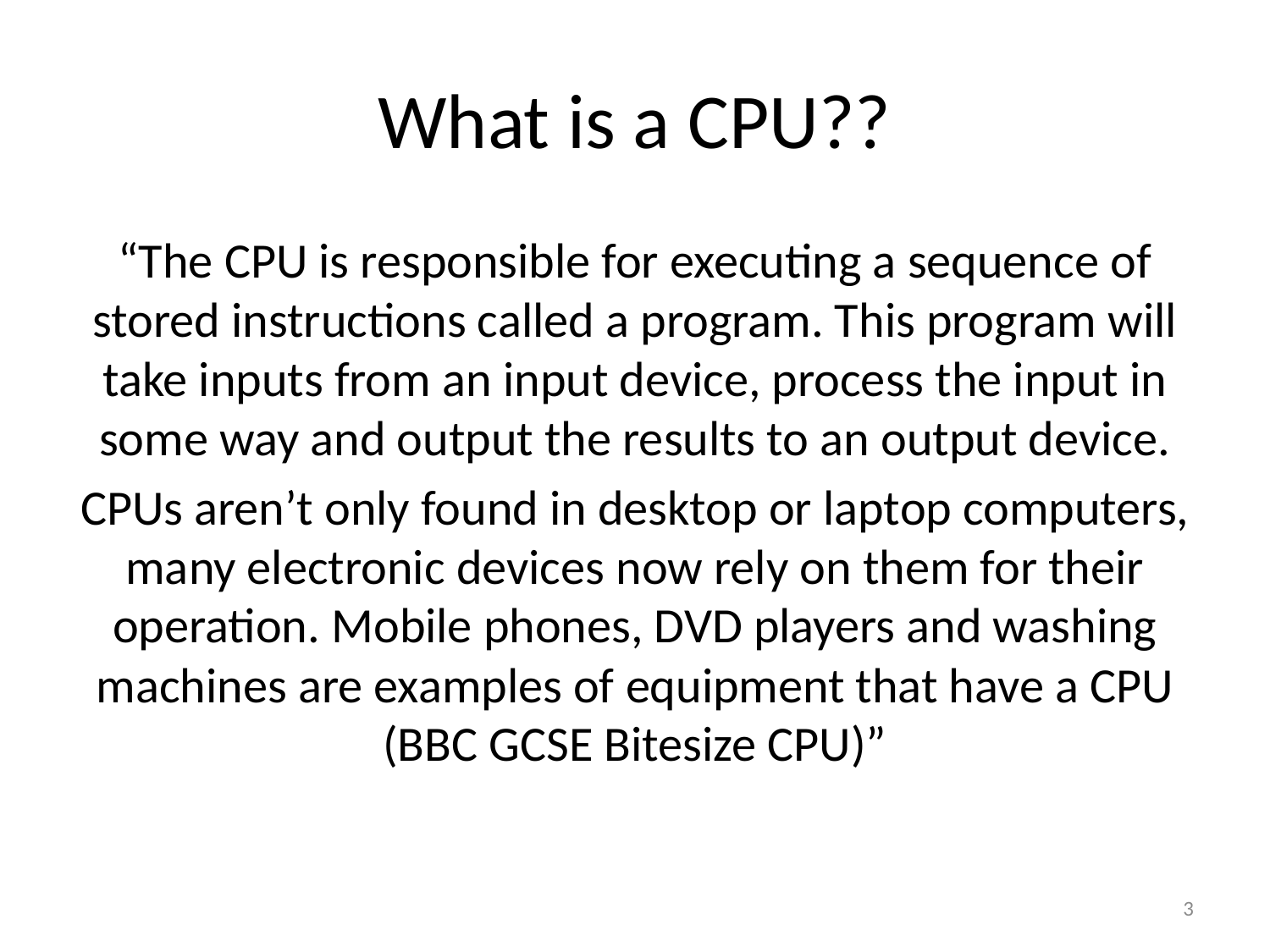

# What is a CPU??
“The CPU is responsible for executing a sequence of stored instructions called a program. This program will take inputs from an input device, process the input in some way and output the results to an output device.
CPUs aren’t only found in desktop or laptop computers, many electronic devices now rely on them for their operation. Mobile phones, DVD players and washing machines are examples of equipment that have a CPU (BBC GCSE Bitesize CPU)”
3